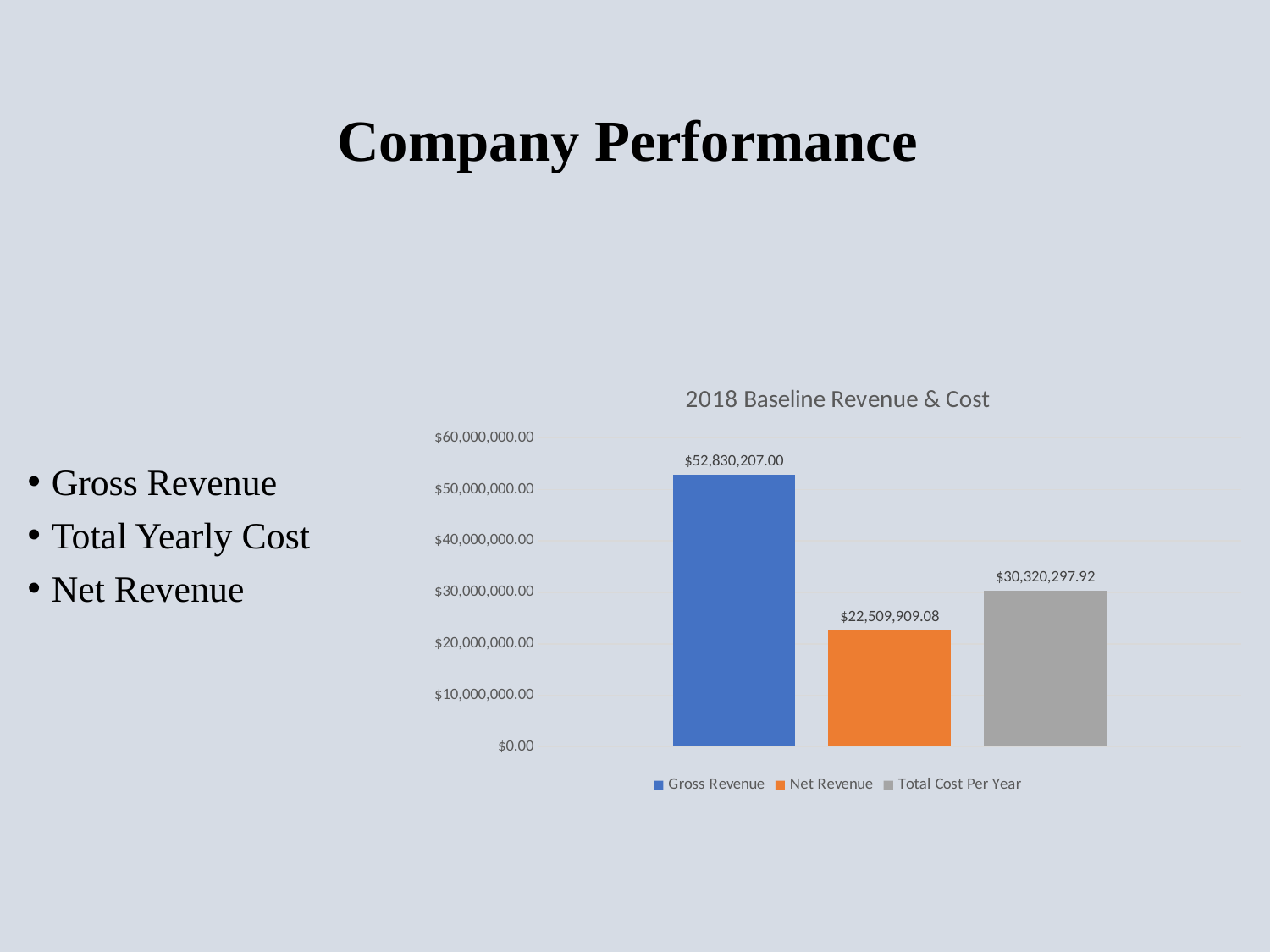

# Company Performance
Gross Revenue
Total Yearly Cost
Net Revenue

### Chart: 2018 Baseline Revenue & Cost

| Category |  |  |  |
|---|---|---|---|
| 52830207 | 52830207.0 | 22509909.08000012 | 30320297.91999988 |